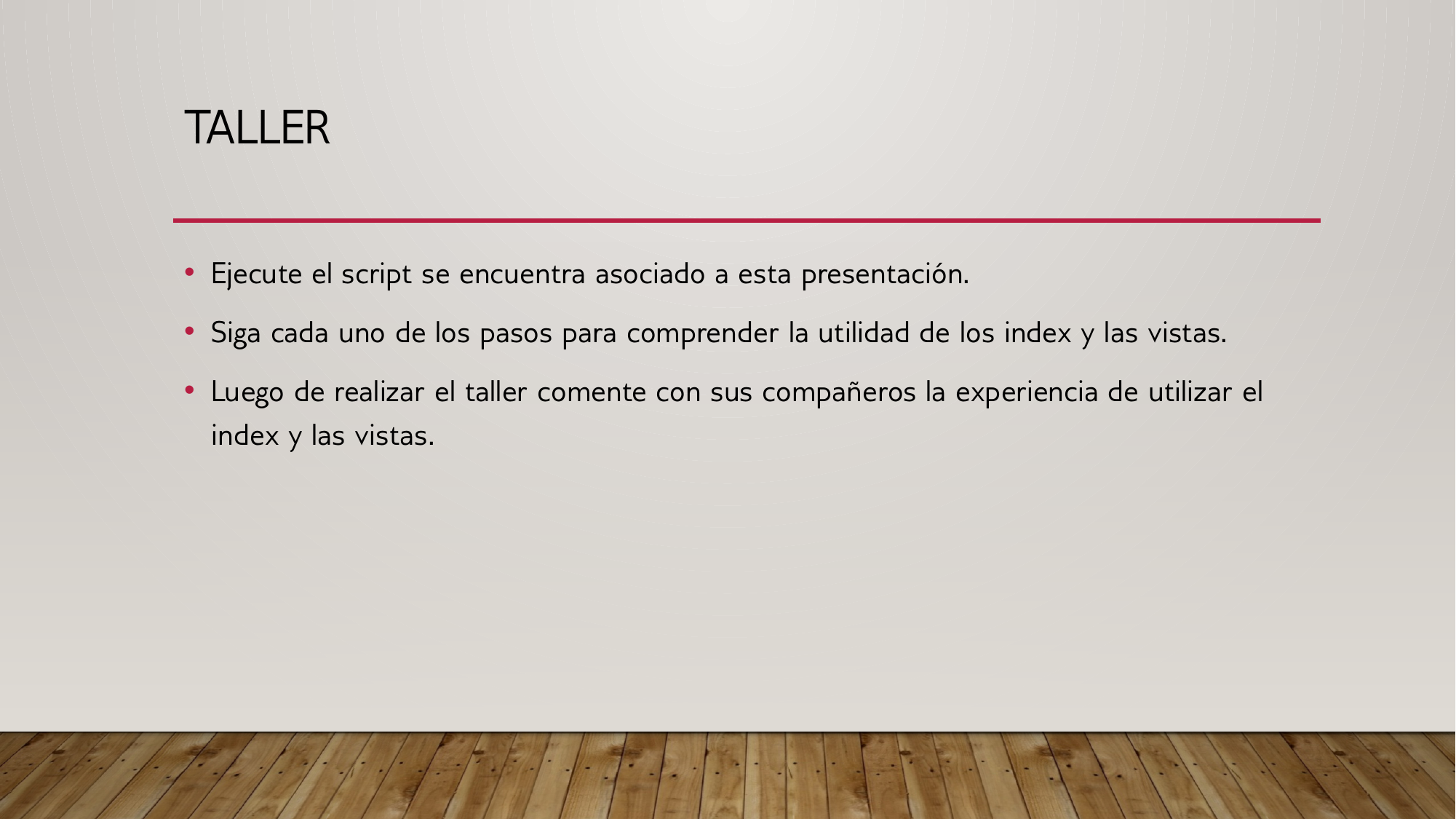

# Taller
Ejecute el script se encuentra asociado a esta presentación.
Siga cada uno de los pasos para comprender la utilidad de los index y las vistas.
Luego de realizar el taller comente con sus compañeros la experiencia de utilizar el index y las vistas.